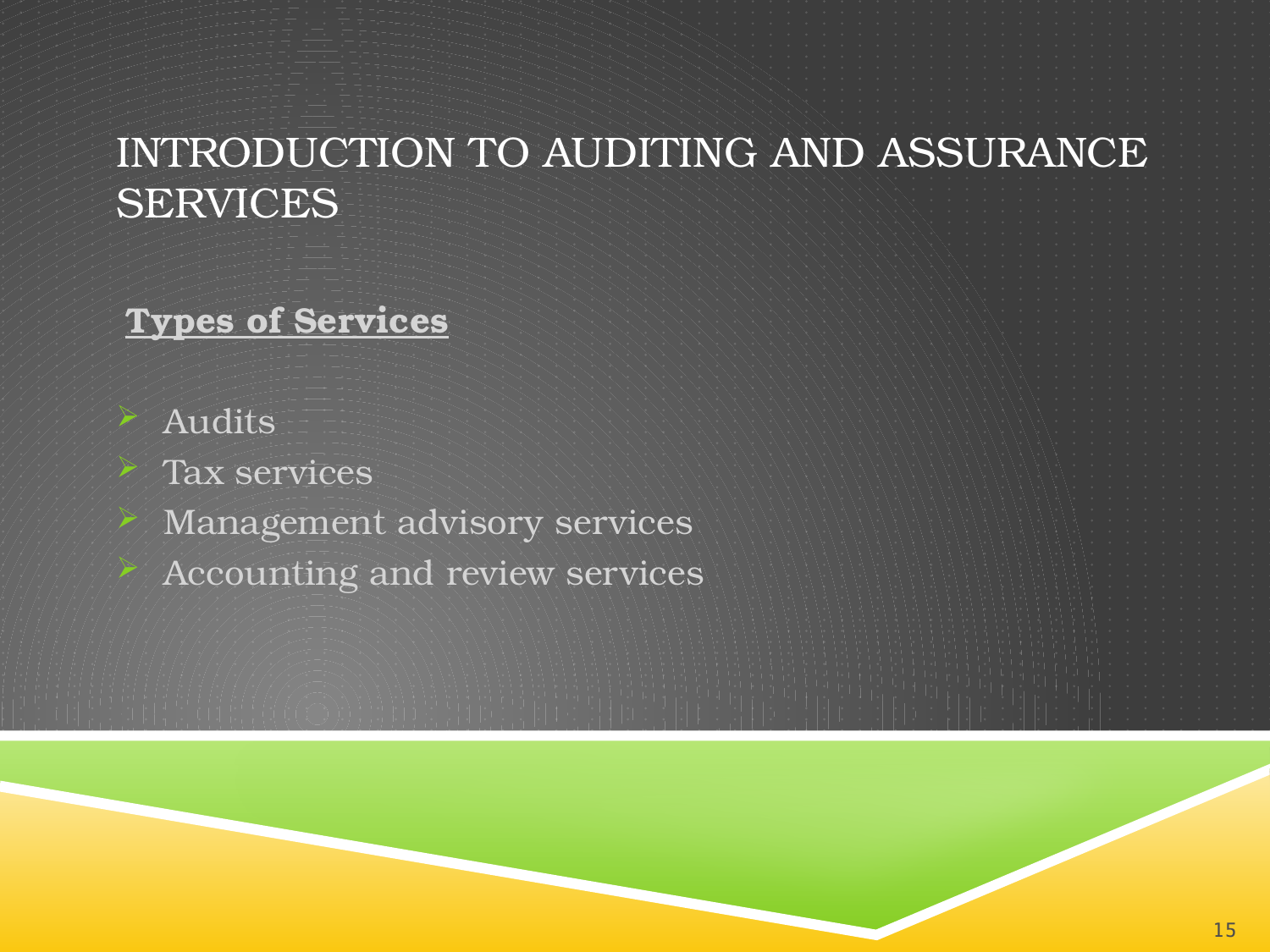

# INTRODUCTION TO AUDITING AND ASSURANCE SERVICES
 Types of Services

Audits
Tax services
Management advisory services
Accounting and review services

15